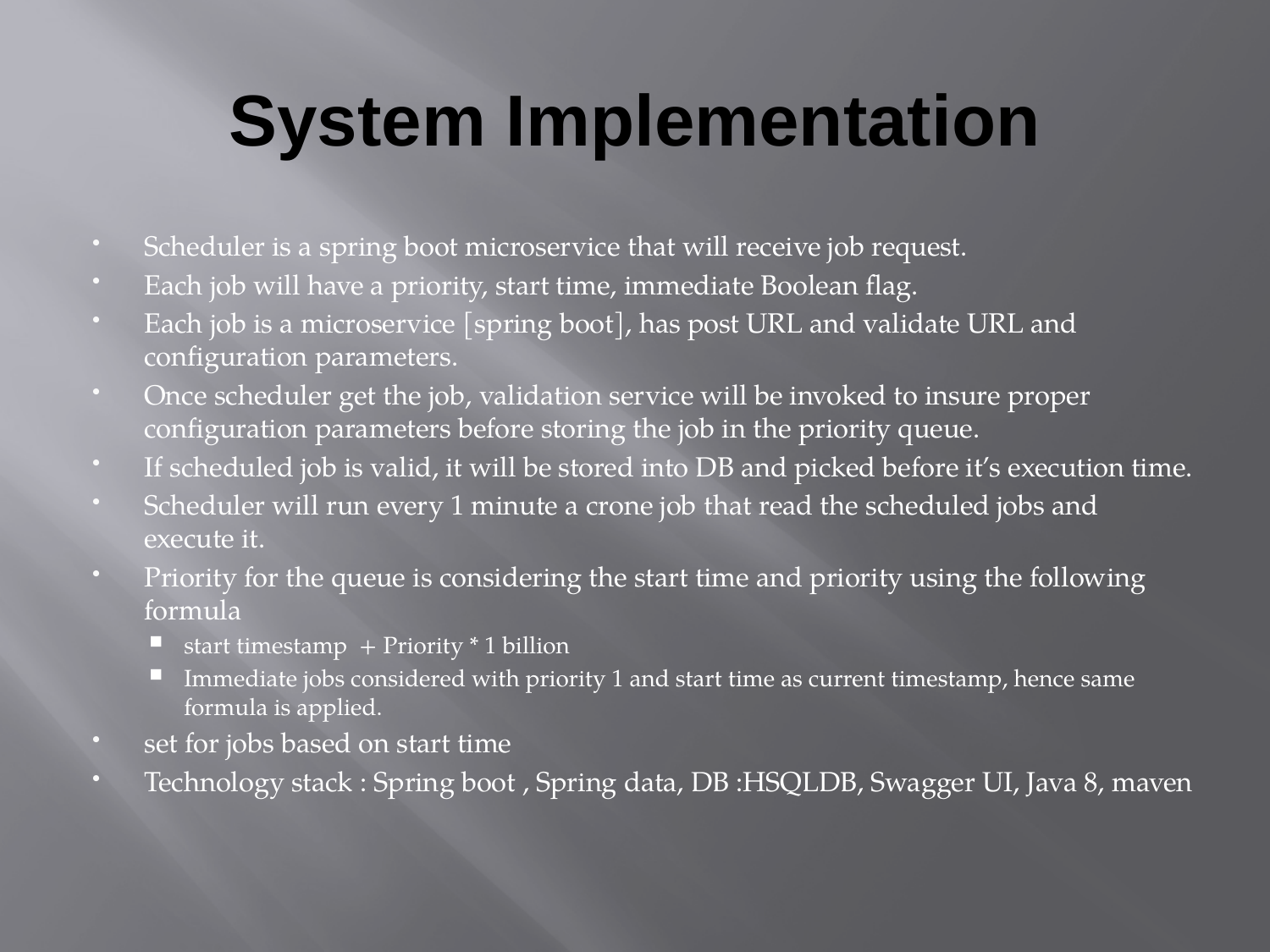

# System Implementation
Scheduler is a spring boot microservice that will receive job request.
Each job will have a priority, start time, immediate Boolean flag.
Each job is a microservice [spring boot], has post URL and validate URL and configuration parameters.
Once scheduler get the job, validation service will be invoked to insure proper configuration parameters before storing the job in the priority queue.
If scheduled job is valid, it will be stored into DB and picked before it’s execution time.
Scheduler will run every 1 minute a crone job that read the scheduled jobs and execute it.
Priority for the queue is considering the start time and priority using the following formula
start timestamp  + Priority * 1 billion
Immediate jobs considered with priority 1 and start time as current timestamp, hence same formula is applied.
set for jobs based on start time
Technology stack : Spring boot , Spring data, DB :HSQLDB, Swagger UI, Java 8, maven